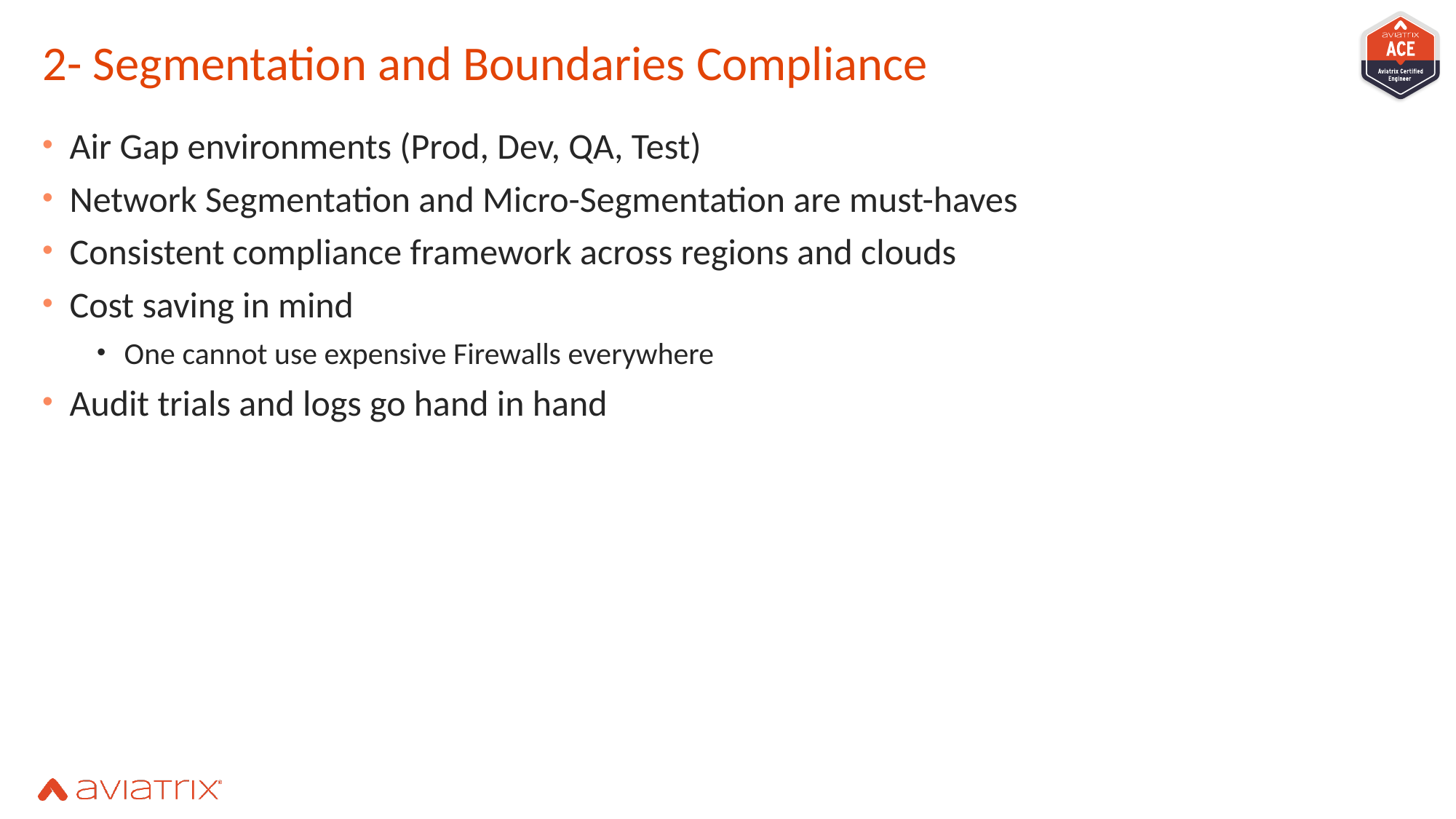

# 2- Segmentation and Boundaries Compliance
Air Gap environments (Prod, Dev, QA, Test)
Network Segmentation and Micro-Segmentation are must-haves
Consistent compliance framework across regions and clouds
Cost saving in mind
One cannot use expensive Firewalls everywhere
Audit trials and logs go hand in hand